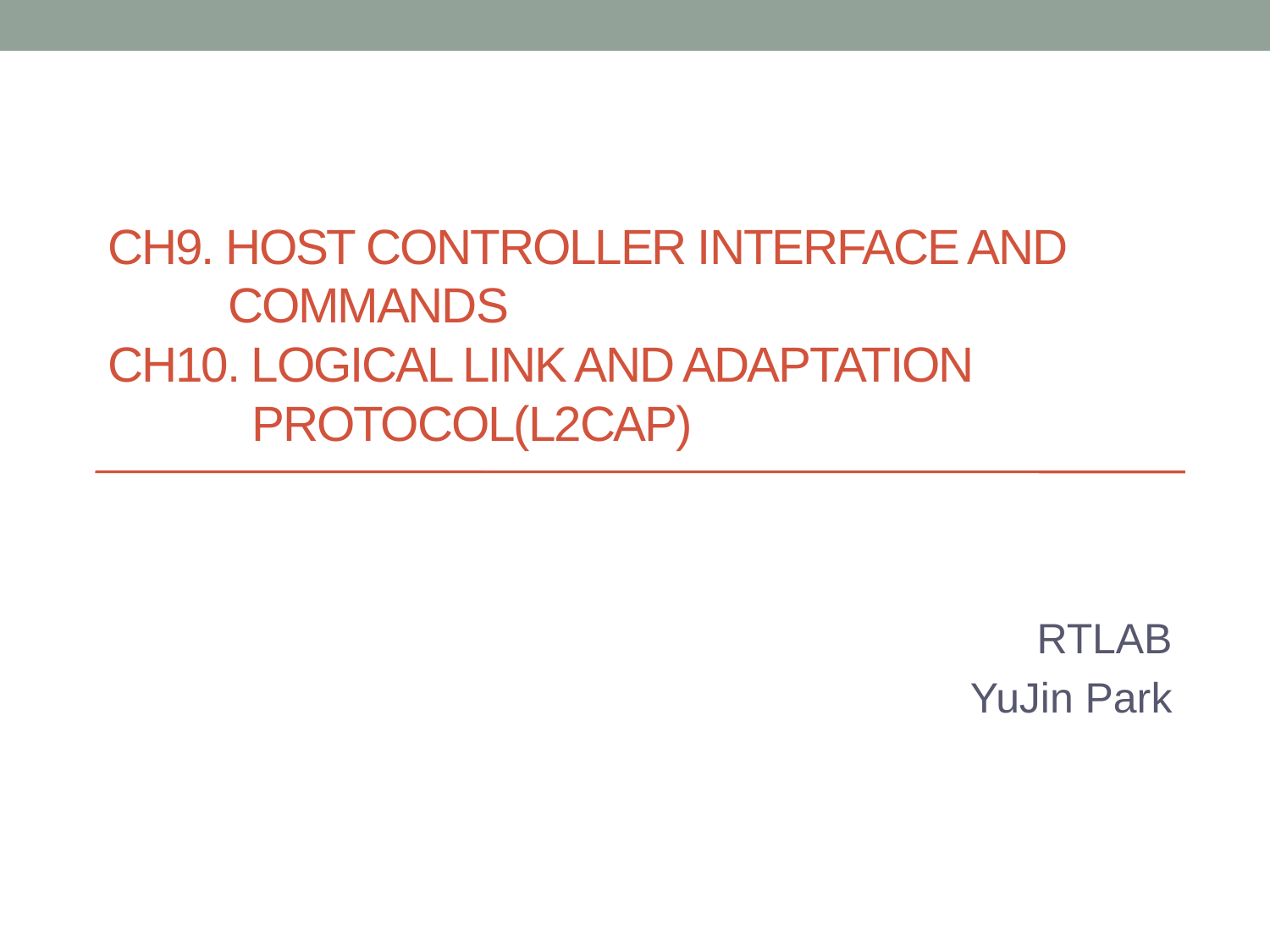

# CH9. Host Controller Interface and commands ch10. Logical Link and adaptation protocol(l2cap)

RTLAB
YuJin Park